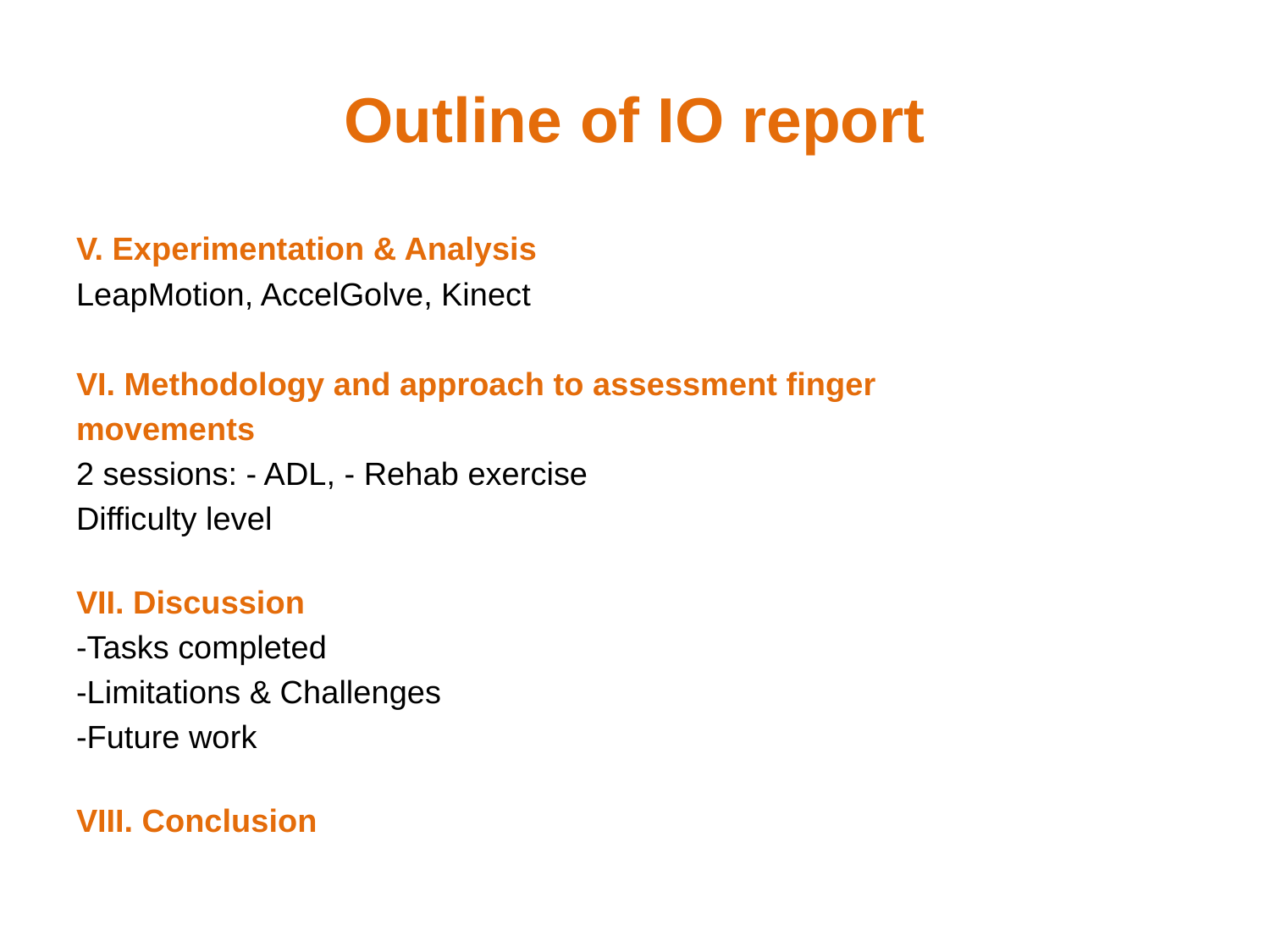

# Outline of IO report
V. Experimentation & Analysis
LeapMotion, AccelGolve, Kinect

VI. Methodology and approach to assessment finger
movements
2 sessions: - ADL, - Rehab exercise
Difficulty level
VII. Discussion
-Tasks completed
-Limitations & Challenges
-Future work
VIII. Conclusion